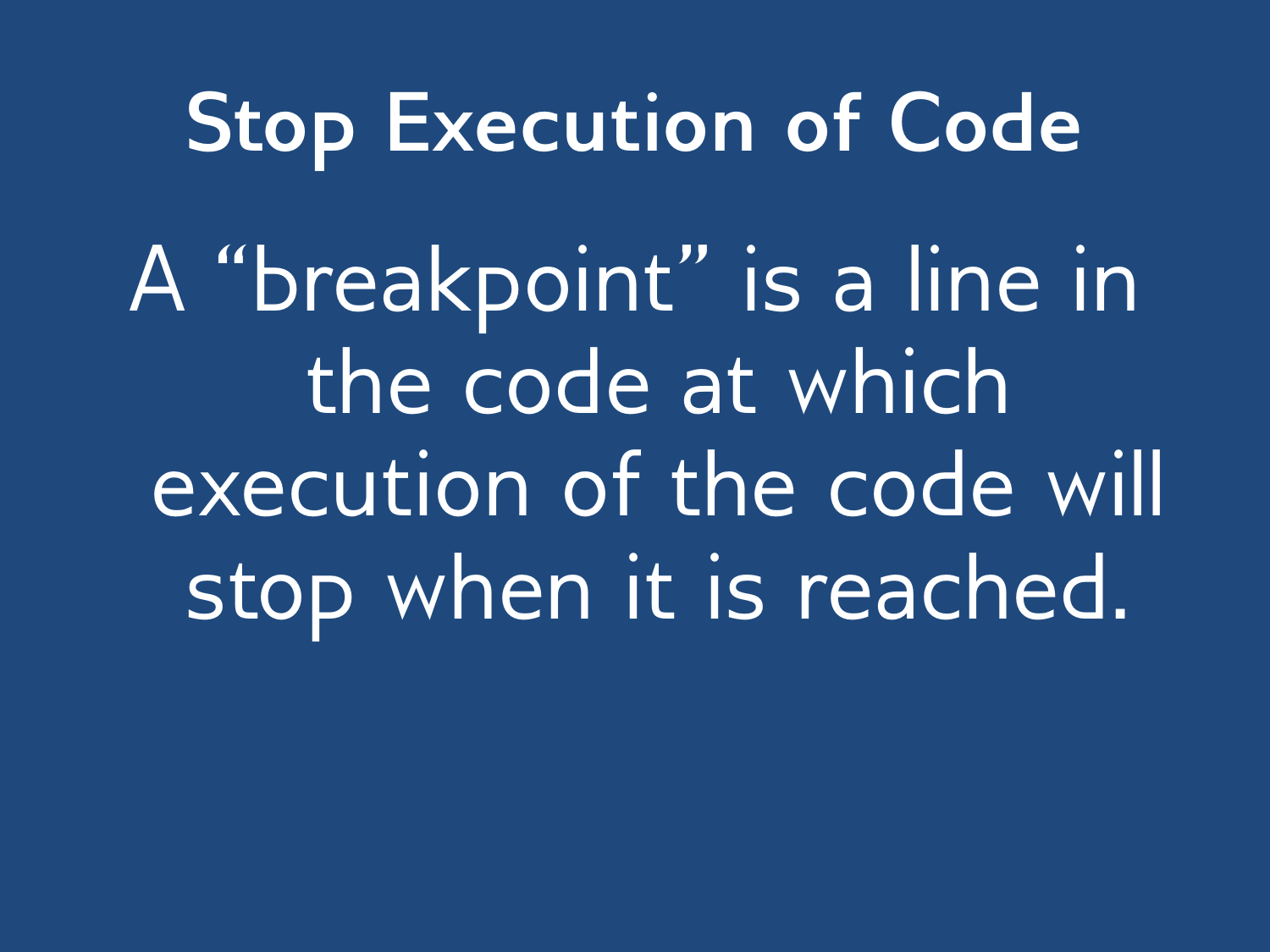

# Stop Execution of Code
A “breakpoint” is a line in the code at which execution of the code will stop when it is reached.